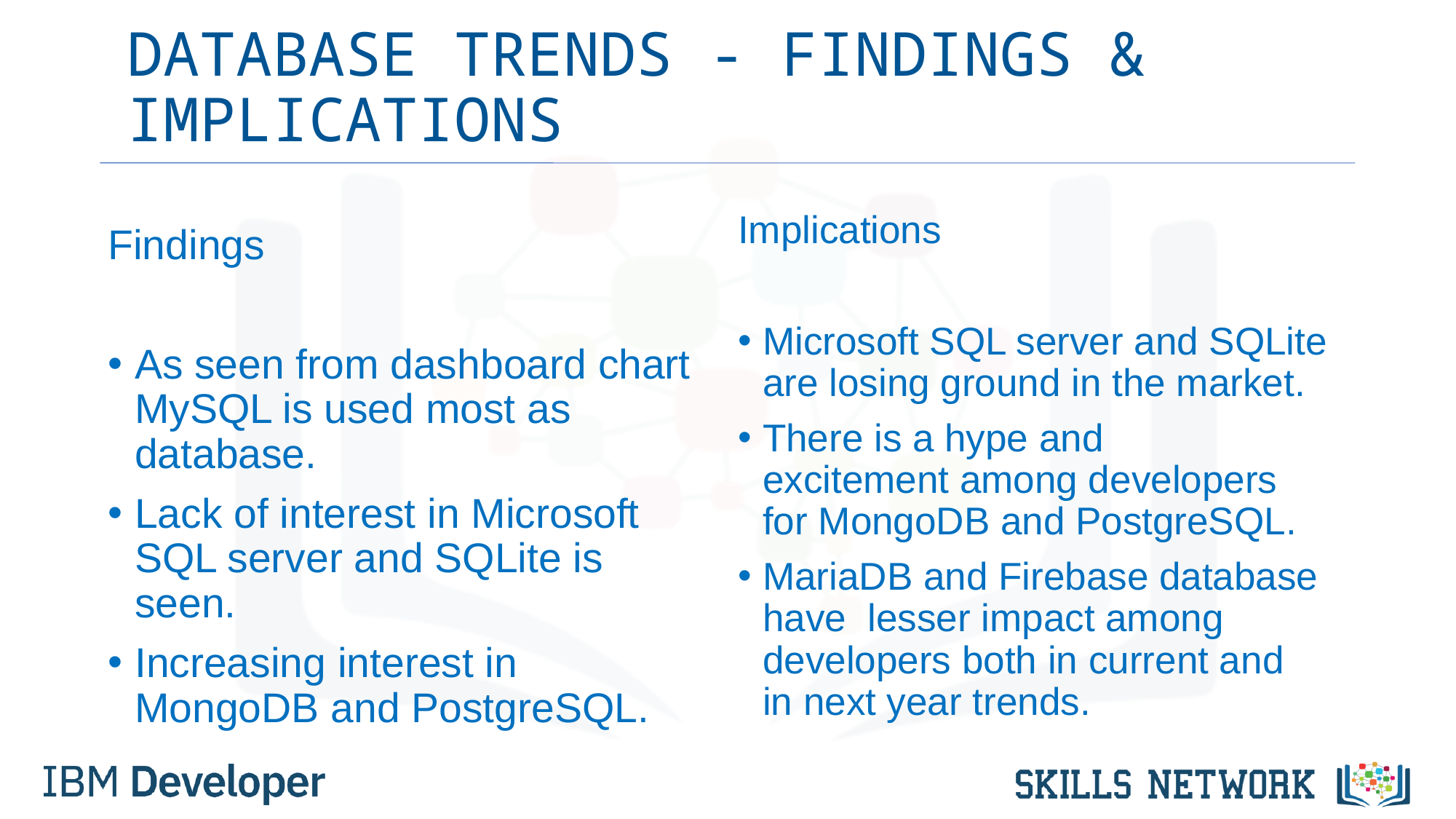

# DATABASE TRENDS - FINDINGS & IMPLICATIONS
Implications

Microsoft SQL server and SQLite are losing ground in the market.
There is a hype and excitement among developers for MongoDB and PostgreSQL.
MariaDB and Firebase database have  lesser impact among developers both in current and in next year trends.
Findings

As seen from dashboard chart MySQL is used most as database.
Lack of interest in Microsoft SQL server and SQLite is seen.
Increasing interest in MongoDB and PostgreSQL.